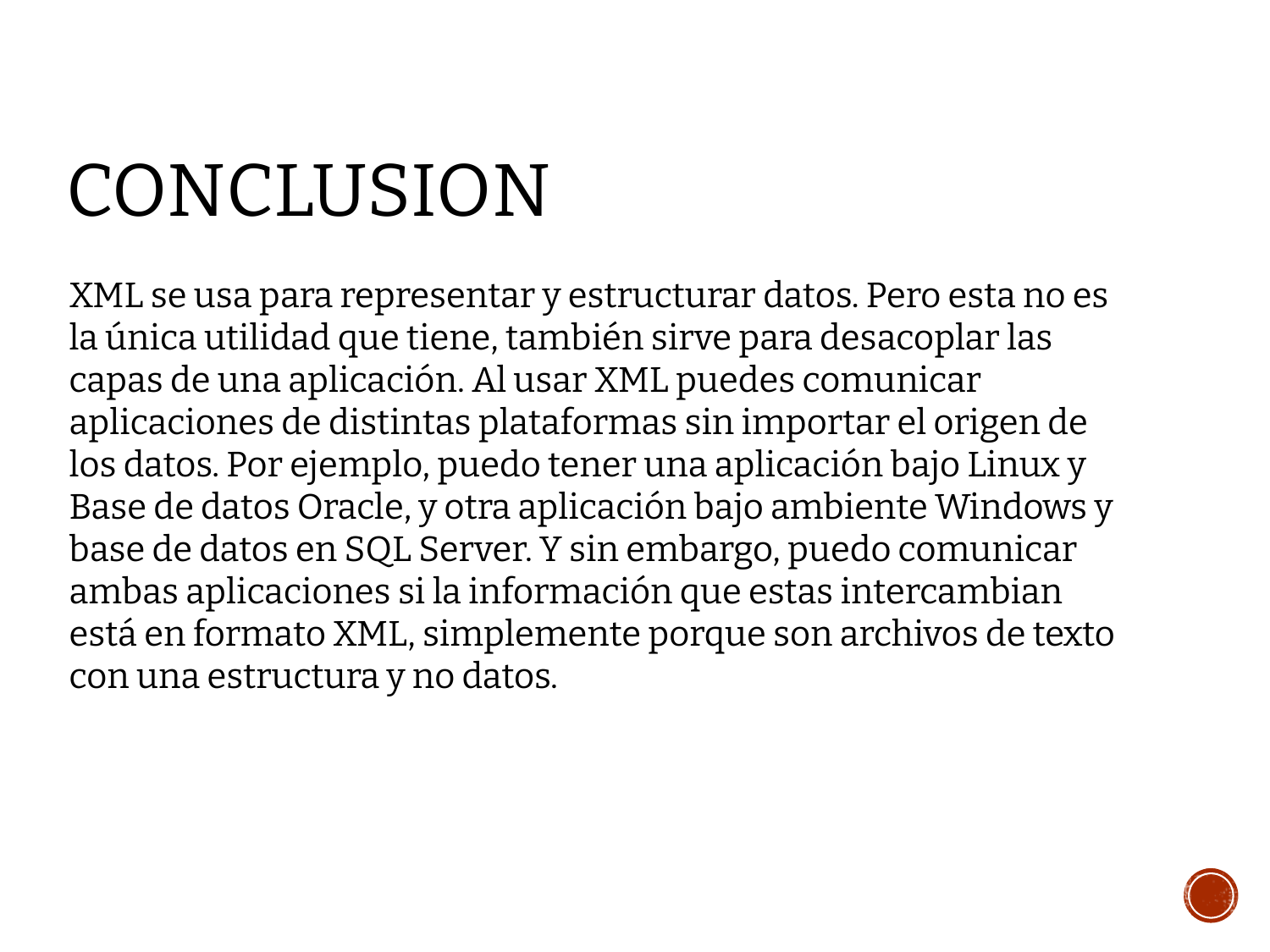

# conclusion
XML se usa para representar y estructurar datos. Pero esta no es la única utilidad que tiene, también sirve para desacoplar las capas de una aplicación. Al usar XML puedes comunicar aplicaciones de distintas plataformas sin importar el origen de los datos. Por ejemplo, puedo tener una aplicación bajo Linux y Base de datos Oracle, y otra aplicación bajo ambiente Windows y base de datos en SQL Server. Y sin embargo, puedo comunicar ambas aplicaciones si la información que estas intercambian está en formato XML, simplemente porque son archivos de texto con una estructura y no datos.